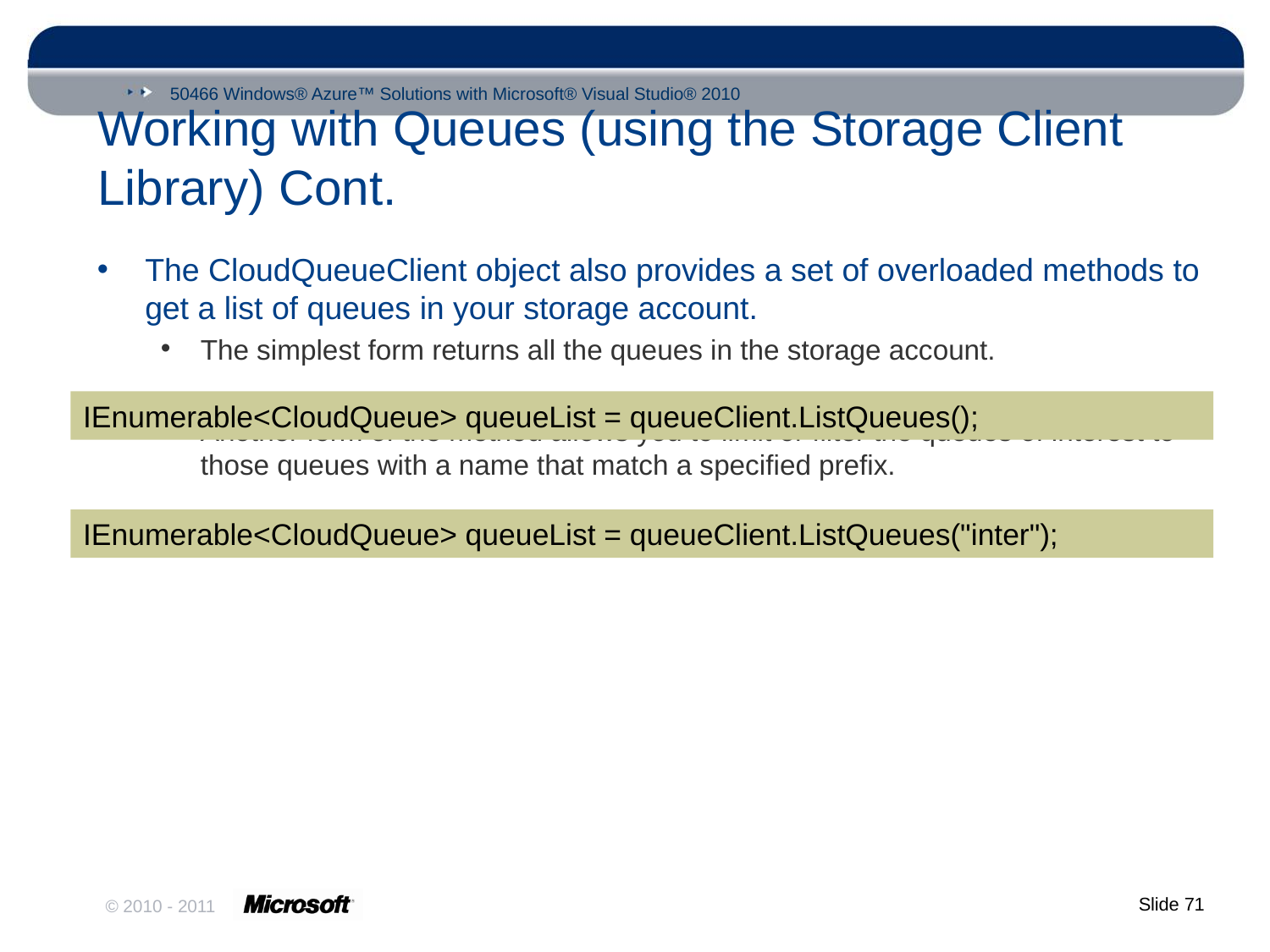

# Working with Queues (using the Storage Client Library) Cont.
The CloudQueueClient object also provides a set of overloaded methods to get a list of queues in your storage account.
The simplest form returns all the queues in the storage account.

Another form of the method allows you to limit or filter the queues of interest to those queues with a name that match a specified prefix.

IEnumerable<CloudQueue> queueList = queueClient.ListQueues();
IEnumerable<CloudQueue> queueList = queueClient.ListQueues("inter");